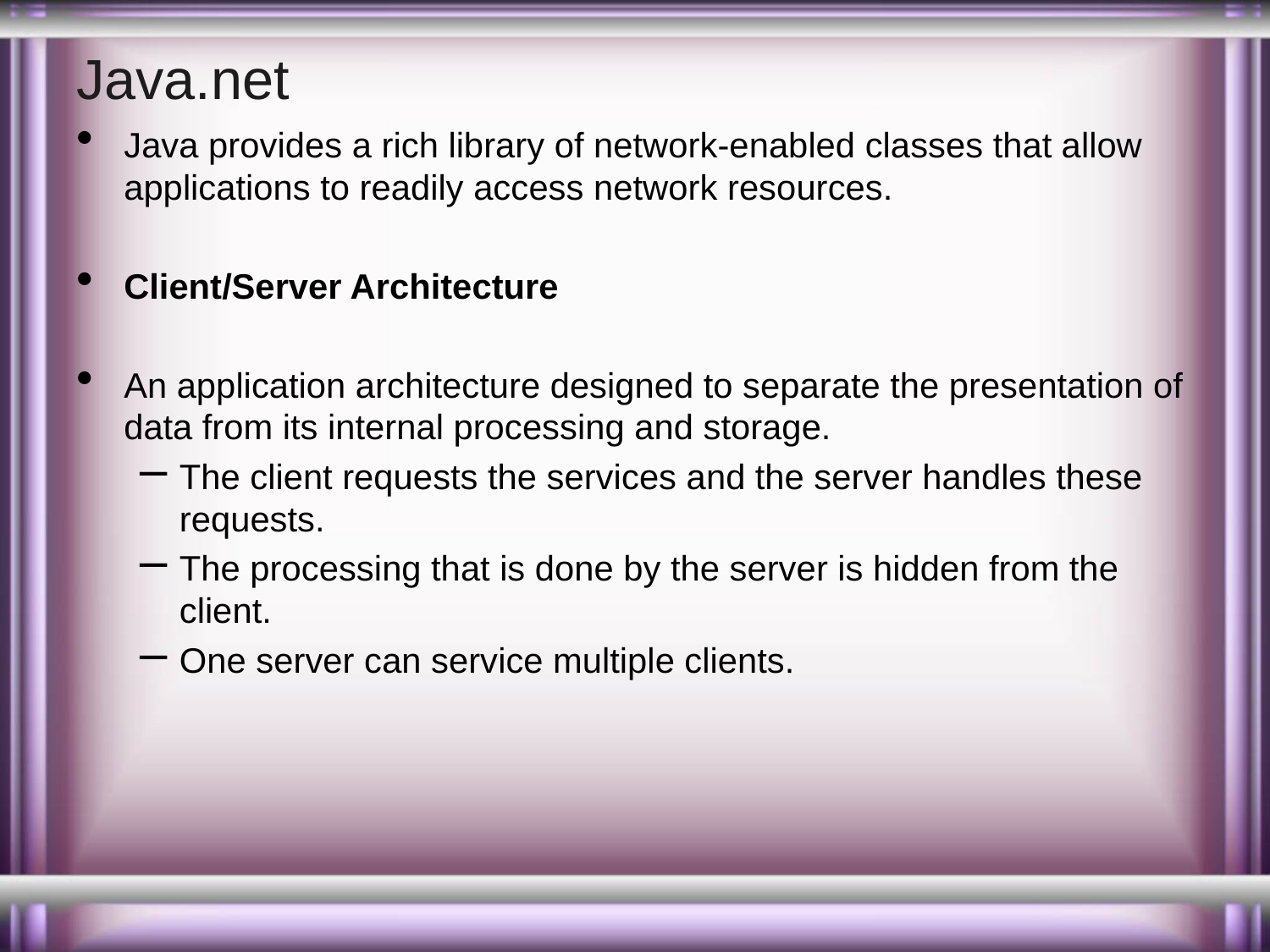

# Java.net
Java provides a rich library of network-enabled classes that allow applications to readily access network resources.

Client/Server Architecture

An application architecture designed to separate the presentation of data from its internal processing and storage.
The client requests the services and the server handles these requests.
The processing that is done by the server is hidden from the client.
One server can service multiple clients.